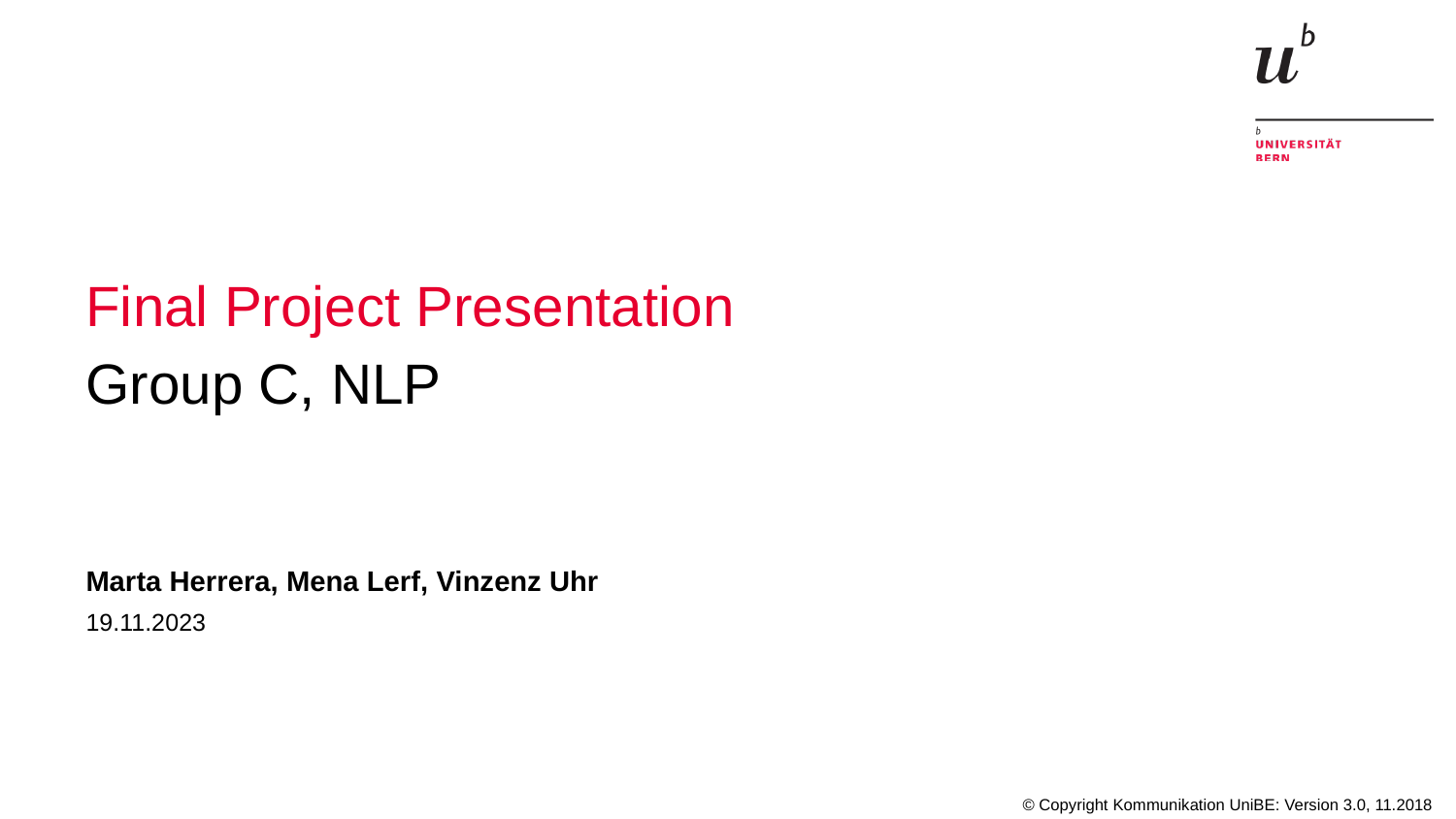

# Final Project Presentation
Group C, NLP
Marta Herrera, Mena Lerf, Vinzenz Uhr
19.11.2023